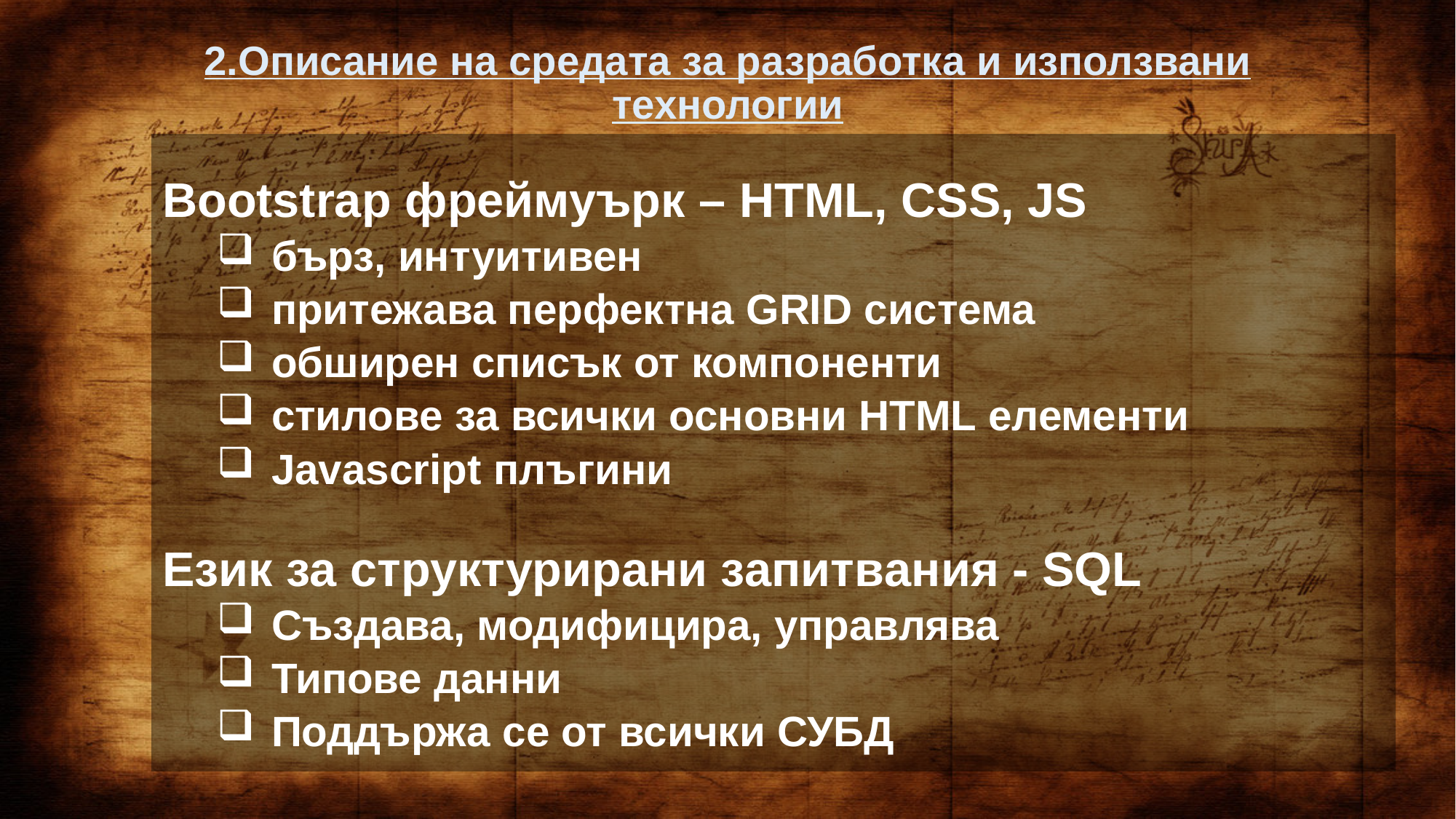

2.Описание на средата за разработка и използвани технологии
Bootstrap фреймуърк – HTML, CSS, JS
бърз, интуитивен
притежава перфектна GRID система
обширен списък от компоненти
стилове за всички основни HTML елементи
Javascript плъгини
Език за структурирани запитвaния - SQL
Създава, модифицира, управлява
Типове данни
Поддържа се от всички СУБД